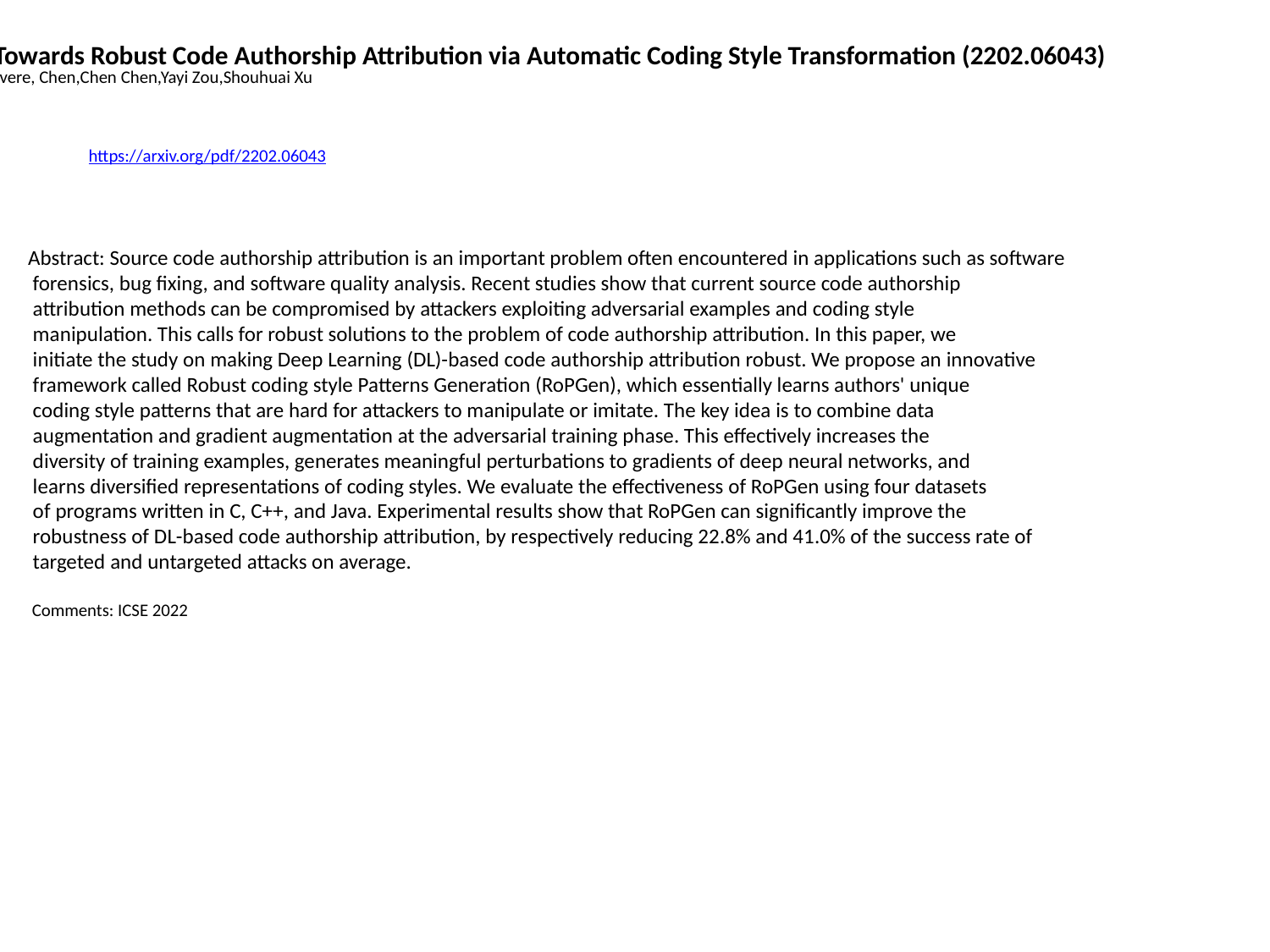

RoPGen: Towards Robust Code Authorship Attribution via Automatic Coding Style Transformation (2202.06043)
Zhen Li, Guenevere, Chen,Chen Chen,Yayi Zou,Shouhuai Xu

https://arxiv.org/pdf/2202.06043

Abstract: Source code authorship attribution is an important problem often encountered in applications such as software
 forensics, bug fixing, and software quality analysis. Recent studies show that current source code authorship
 attribution methods can be compromised by attackers exploiting adversarial examples and coding style
 manipulation. This calls for robust solutions to the problem of code authorship attribution. In this paper, we
 initiate the study on making Deep Learning (DL)-based code authorship attribution robust. We propose an innovative
 framework called Robust coding style Patterns Generation (RoPGen), which essentially learns authors' unique
 coding style patterns that are hard for attackers to manipulate or imitate. The key idea is to combine data
 augmentation and gradient augmentation at the adversarial training phase. This effectively increases the
 diversity of training examples, generates meaningful perturbations to gradients of deep neural networks, and
 learns diversified representations of coding styles. We evaluate the effectiveness of RoPGen using four datasets
 of programs written in C, C++, and Java. Experimental results show that RoPGen can significantly improve the
 robustness of DL-based code authorship attribution, by respectively reducing 22.8% and 41.0% of the success rate of
 targeted and untargeted attacks on average.
 Comments: ICSE 2022